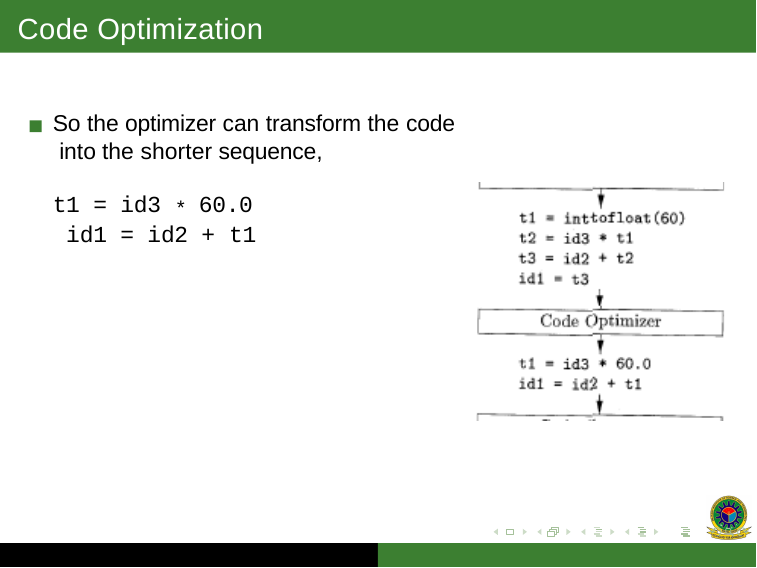

Code Optimization
So the optimizer can transform the code  into the shorter sequence,
t1 = id3 * 60.0  id1 = id2 + t1